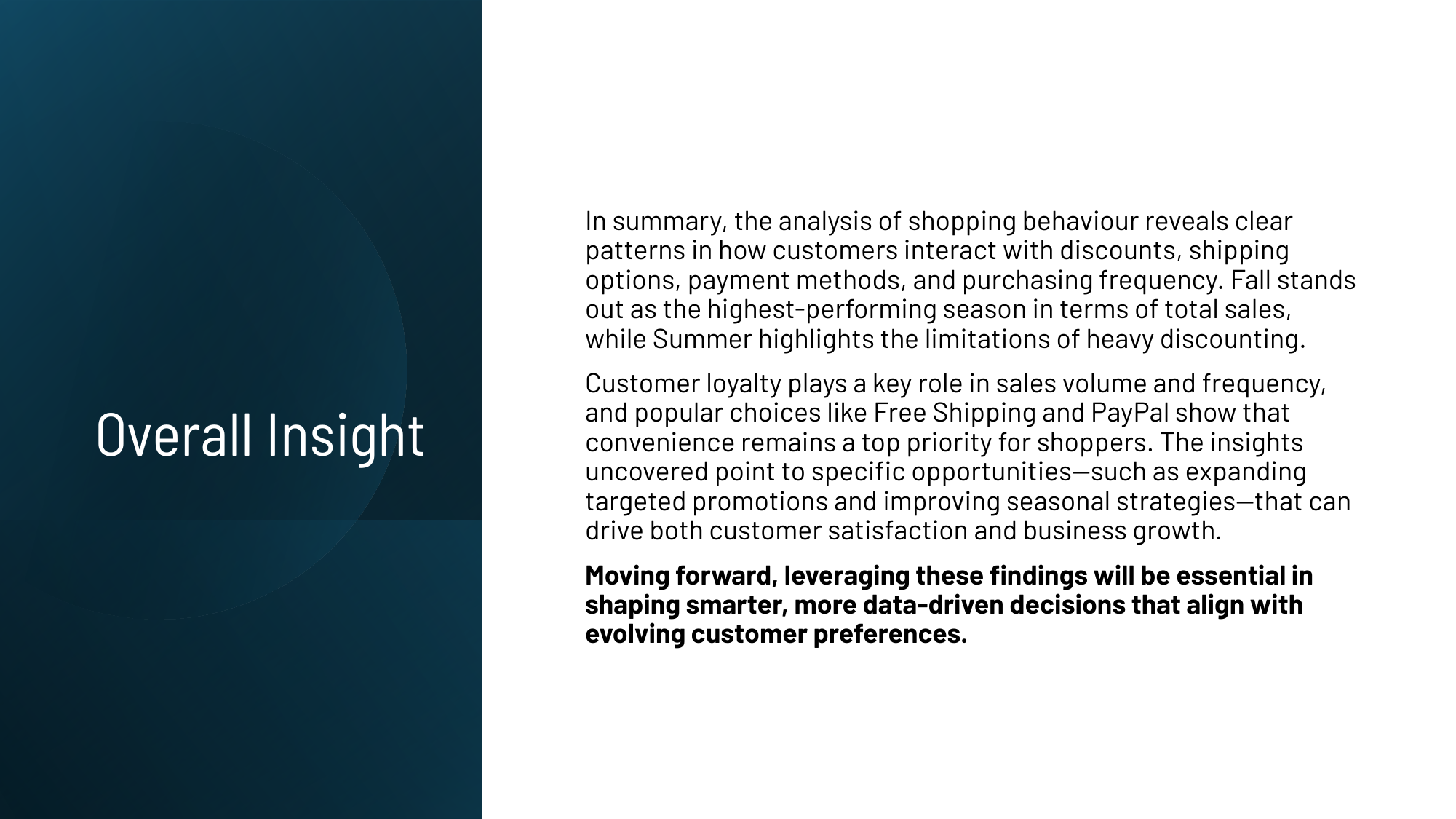

# Overall Insight
In summary, the analysis of shopping behaviour reveals clear patterns in how customers interact with discounts, shipping options, payment methods, and purchasing frequency. Fall stands out as the highest-performing season in terms of total sales, while Summer highlights the limitations of heavy discounting.
Customer loyalty plays a key role in sales volume and frequency, and popular choices like Free Shipping and PayPal show that convenience remains a top priority for shoppers. The insights uncovered point to specific opportunities—such as expanding targeted promotions and improving seasonal strategies—that can drive both customer satisfaction and business growth.
Moving forward, leveraging these findings will be essential in shaping smarter, more data-driven decisions that align with evolving customer preferences.